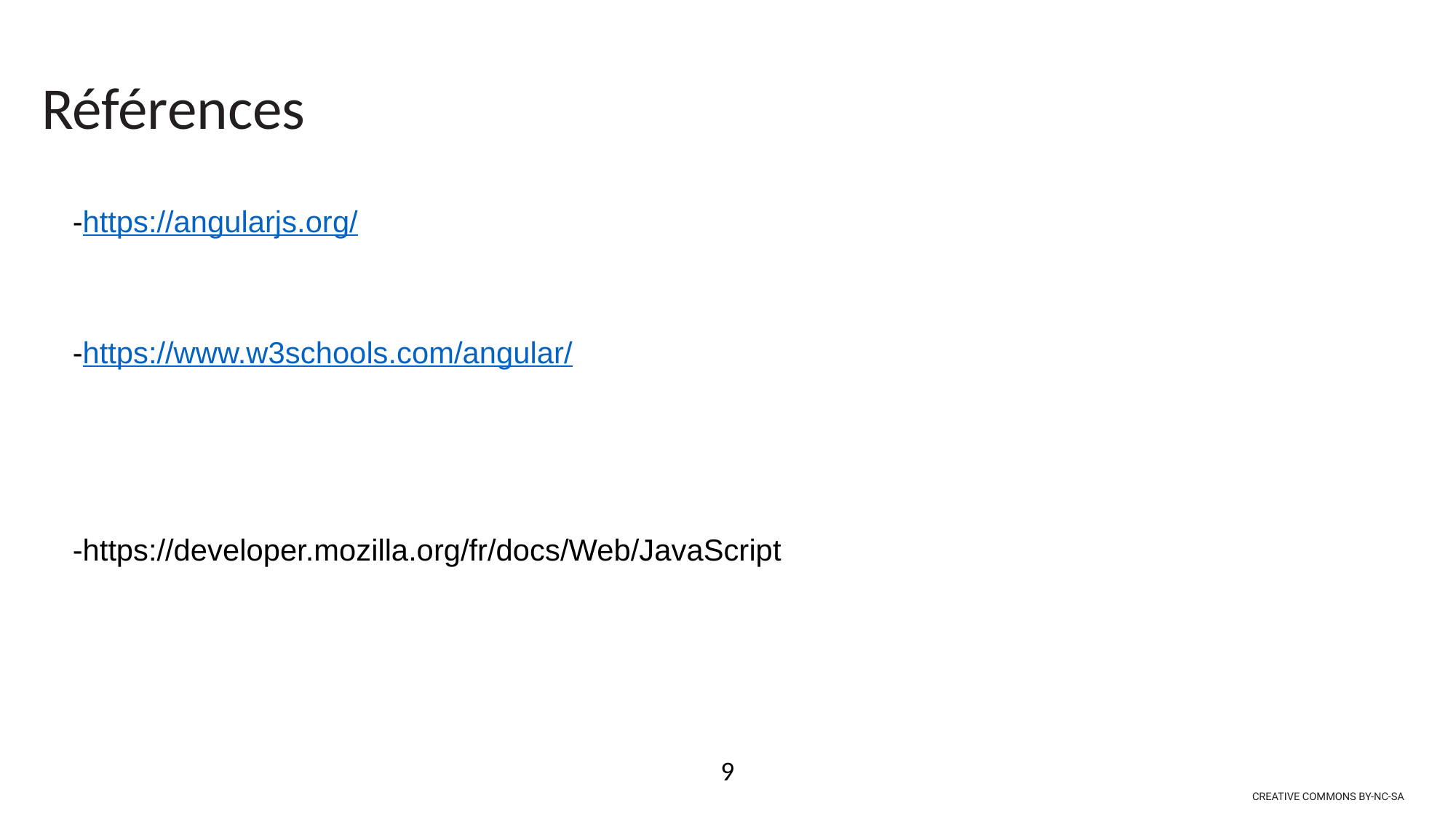

Références
-https://angularjs.org/

-https://www.w3schools.com/angular/

-https://developer.mozilla.org/fr/docs/Web/JavaScript

9
CREATIVE COMMONS BY-NC-SA